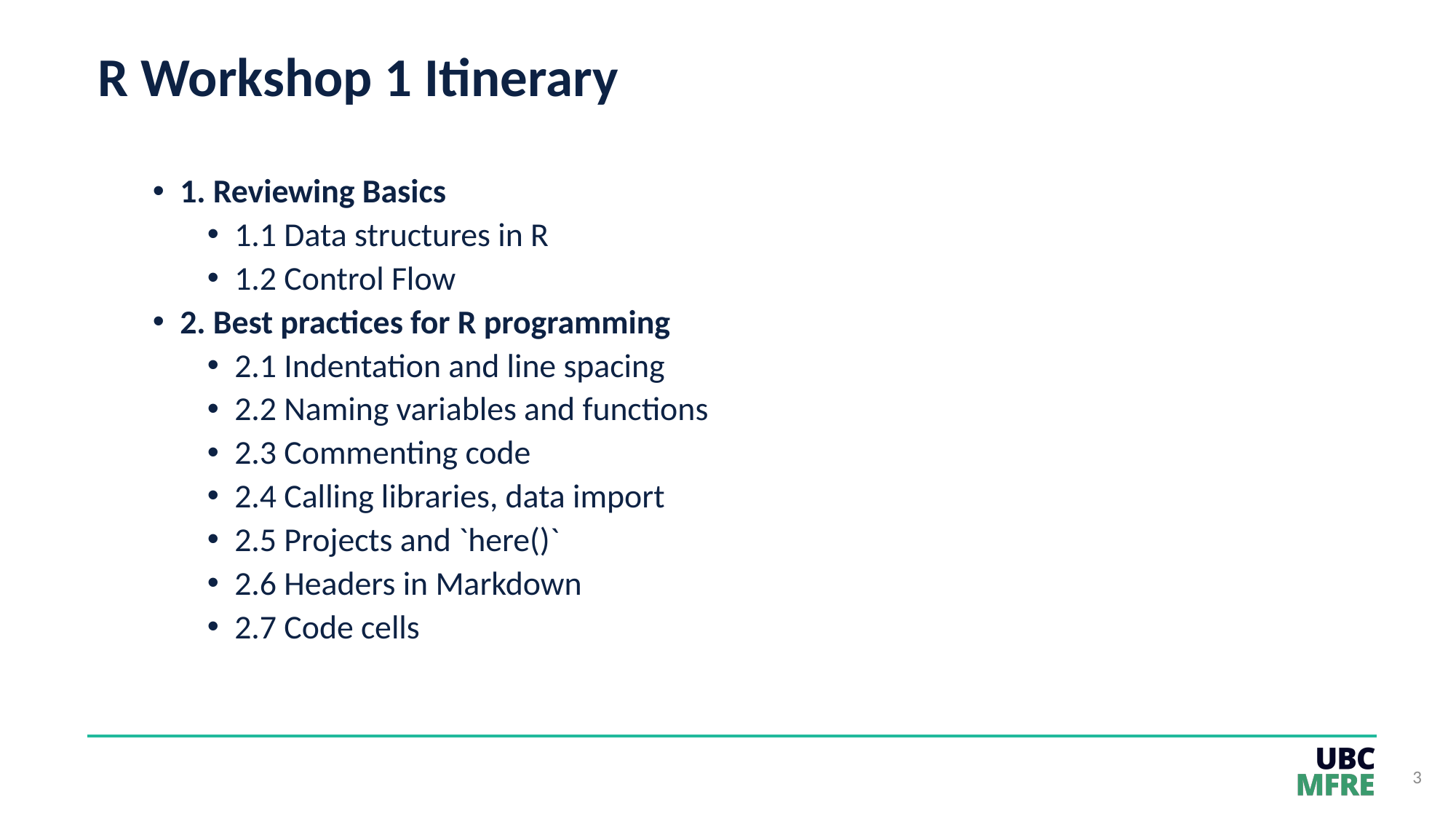

# R Workshop 1 Itinerary
1. Reviewing Basics
1.1 Data structures in R
1.2 Control Flow
2. Best practices for R programming
2.1 Indentation and line spacing
2.2 Naming variables and functions
2.3 Commenting code
2.4 Calling libraries, data import
2.5 Projects and `here()`
2.6 Headers in Markdown
2.7 Code cells

3